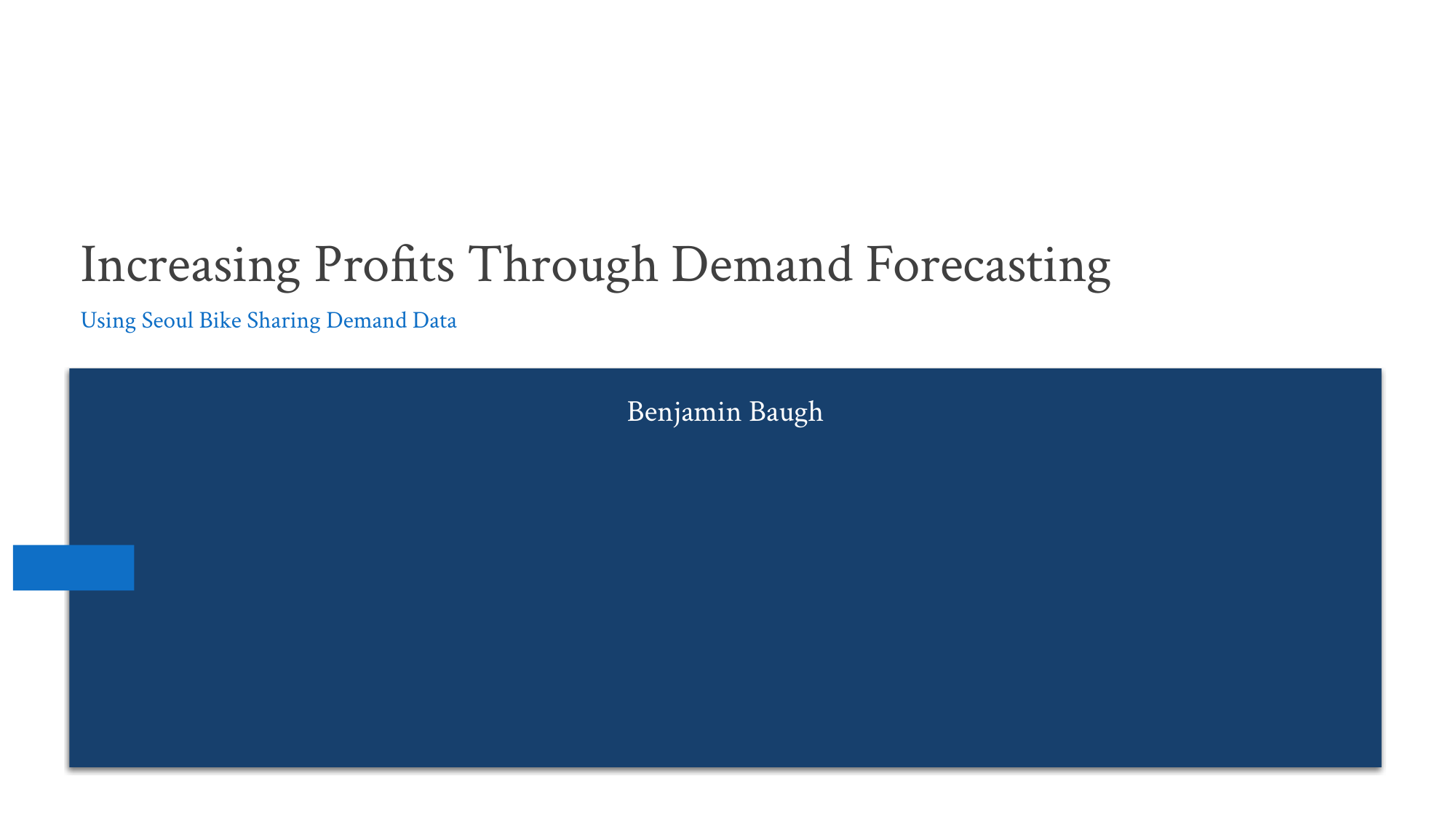

# Increasing Profits Through Demand Forecasting
Using Seoul Bike Sharing Demand Data
Benjamin Baugh